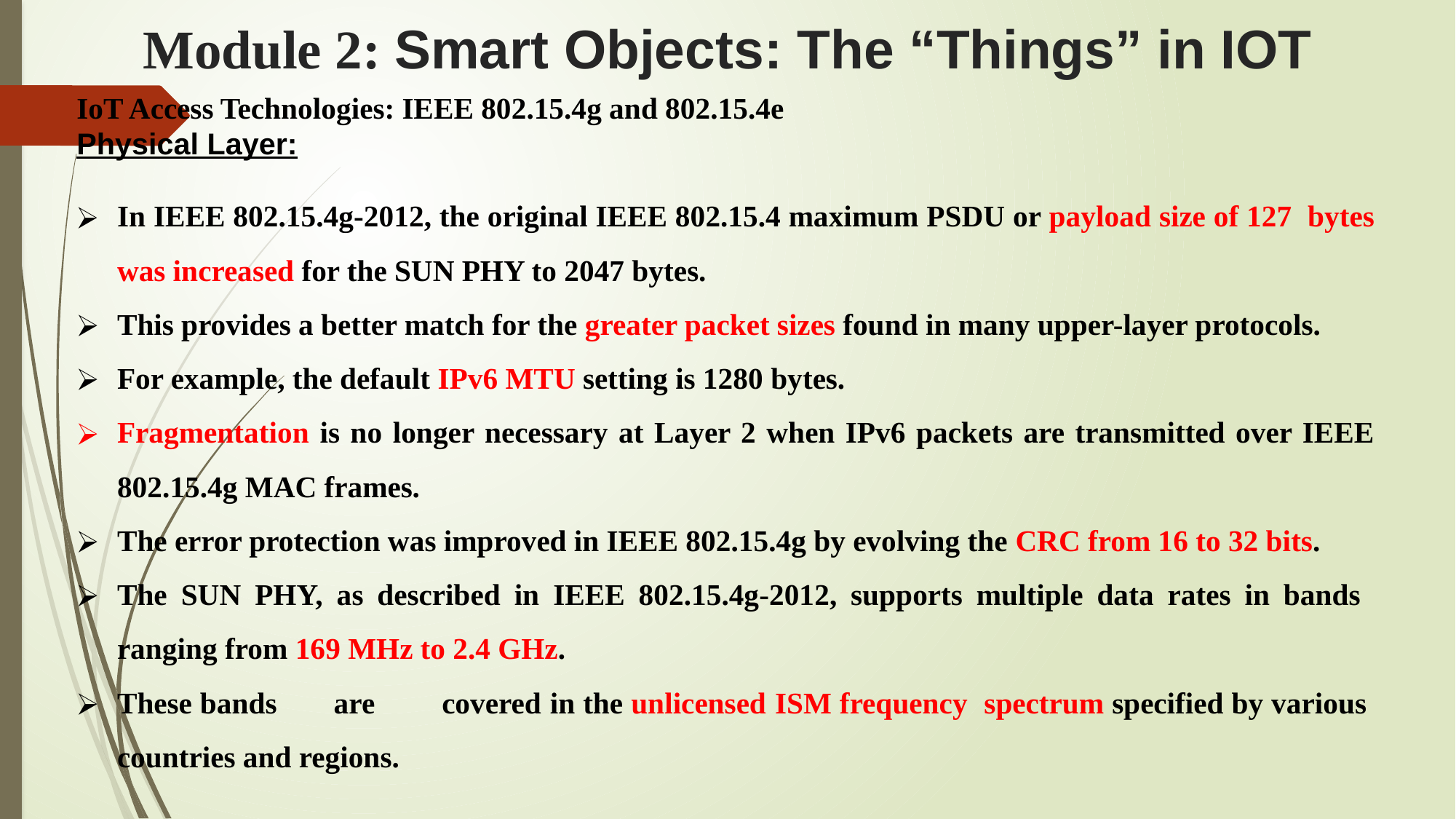

# Module 2: Smart Objects: The “Things” in IOT
IoT Access Technologies: IEEE 802.15.4g and 802.15.4e
Physical Layer:
In IEEE 802.15.4g-2012, the original IEEE 802.15.4 maximum PSDU or payload size of 127  bytes was increased for the SUN PHY to 2047 bytes.
This provides a better match for the greater packet sizes found in many upper-layer protocols.
For example, the default IPv6 MTU setting is 1280 bytes.
Fragmentation is no longer necessary at Layer 2 when IPv6 packets are transmitted over IEEE 802.15.4g MAC frames.
The error protection was improved in IEEE 802.15.4g by evolving the CRC from 16 to 32 bits.
The SUN PHY, as described in IEEE 802.15.4g-2012, supports multiple data rates in bands  ranging from 169 MHz to 2.4 GHz.
These bands	are	covered	in the unlicensed	 ISM frequency	spectrum specified by various  countries and regions.